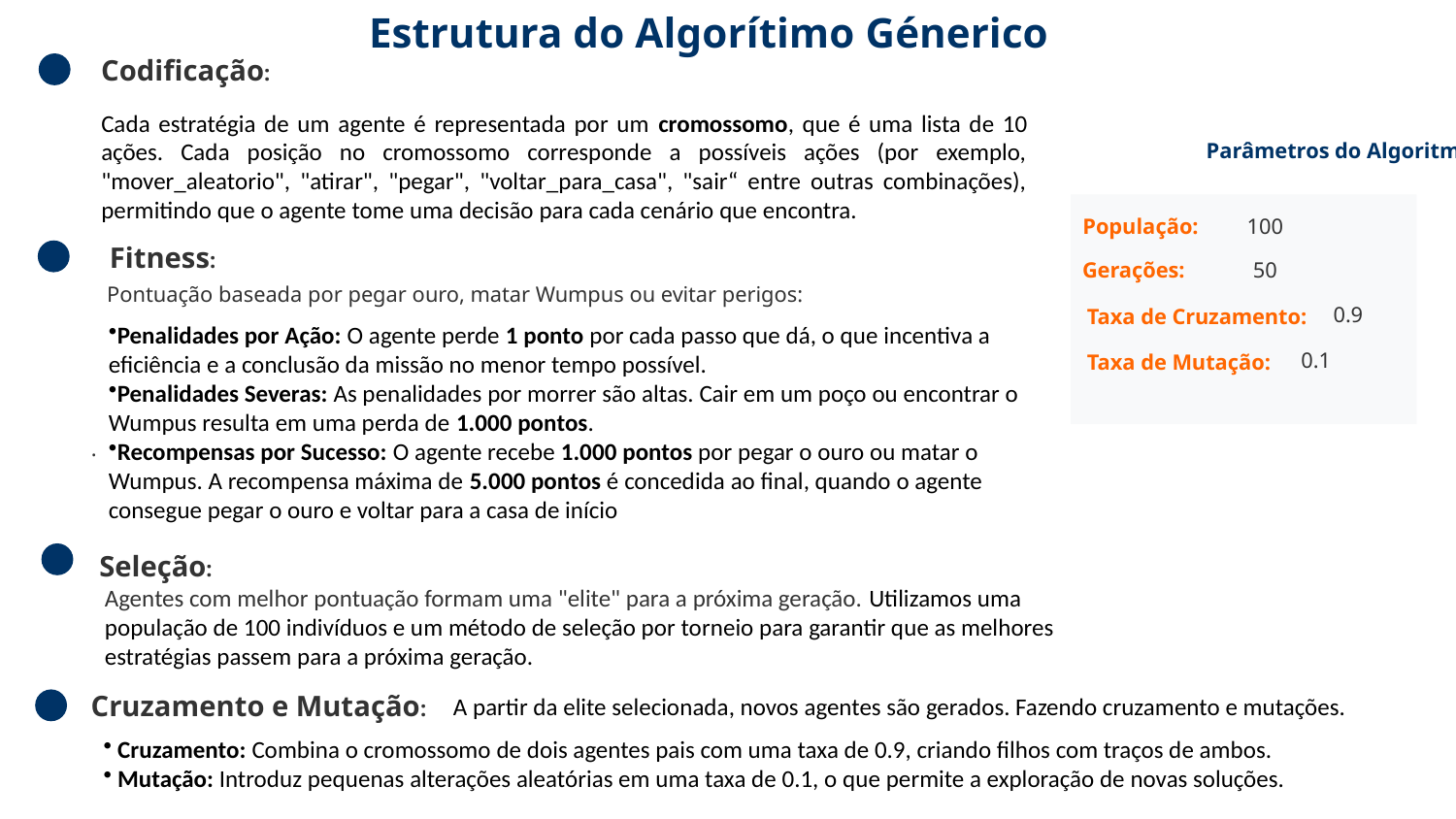

Estrutura do Algorítimo Génerico
Codificação:

Cada estratégia de um agente é representada por um cromossomo, que é uma lista de 10 ações. Cada posição no cromossomo corresponde a possíveis ações (por exemplo, "mover_aleatorio", "atirar", "pegar", "voltar_para_casa", "sair“ entre outras combinações), permitindo que o agente tome uma decisão para cada cenário que encontra.
Parâmetros do Algoritmo Genético

100
População:
Fitness:

Gerações:
50
 Pontuação baseada por pegar ouro, matar Wumpus ou evitar perigos:
0.9
Taxa de Cruzamento:
Penalidades por Ação: O agente perde 1 ponto por cada passo que dá, o que incentiva a eficiência e a conclusão da missão no menor tempo possível.
Penalidades Severas: As penalidades por morrer são altas. Cair em um poço ou encontrar o Wumpus resulta em uma perda de 1.000 pontos.
Recompensas por Sucesso: O agente recebe 1.000 pontos por pegar o ouro ou matar o Wumpus. A recompensa máxima de 5.000 pontos é concedida ao final, quando o agente consegue pegar o ouro e voltar para a casa de início

0.1
Taxa de Mutação:
.

Seleção:
Agentes com melhor pontuação formam uma "elite" para a próxima geração. Utilizamos uma população de 100 indivíduos e um método de seleção por torneio para garantir que as melhores estratégias passem para a próxima geração.

3

Cruzamento e Mutação:

 A partir da elite selecionada, novos agentes são gerados. Fazendo cruzamento e mutações.

 Cruzamento: Combina o cromossomo de dois agentes pais com uma taxa de 0.9, criando filhos com traços de ambos.
 Mutação: Introduz pequenas alterações aleatórias em uma taxa de 0.1, o que permite a exploração de novas soluções.